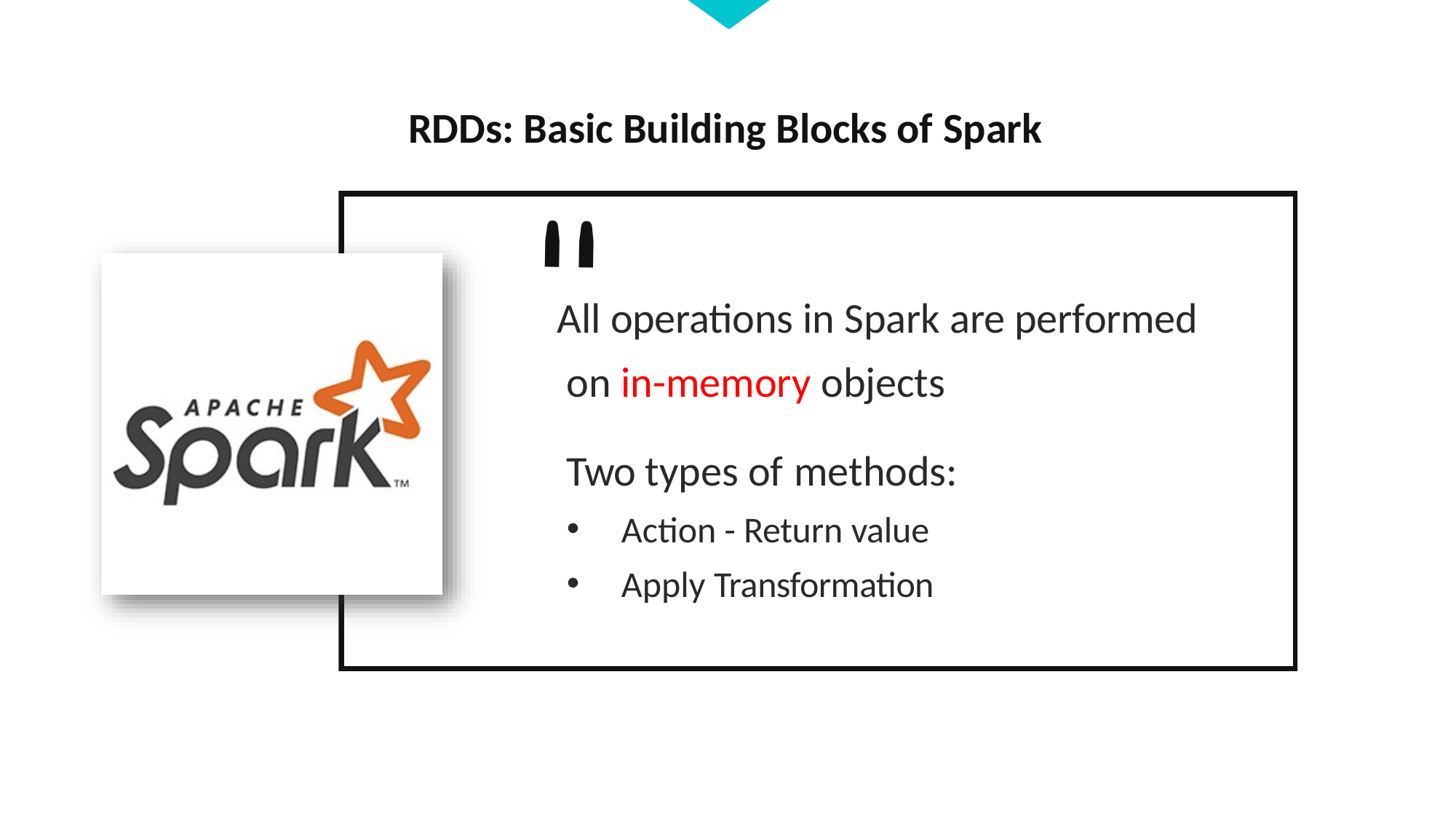

"
# RDDs: Basic Building Blocks of Spark

All operations in Spark are performed  on in-memory objects
Two types of methods:
Action - Return value
Apply Transformation